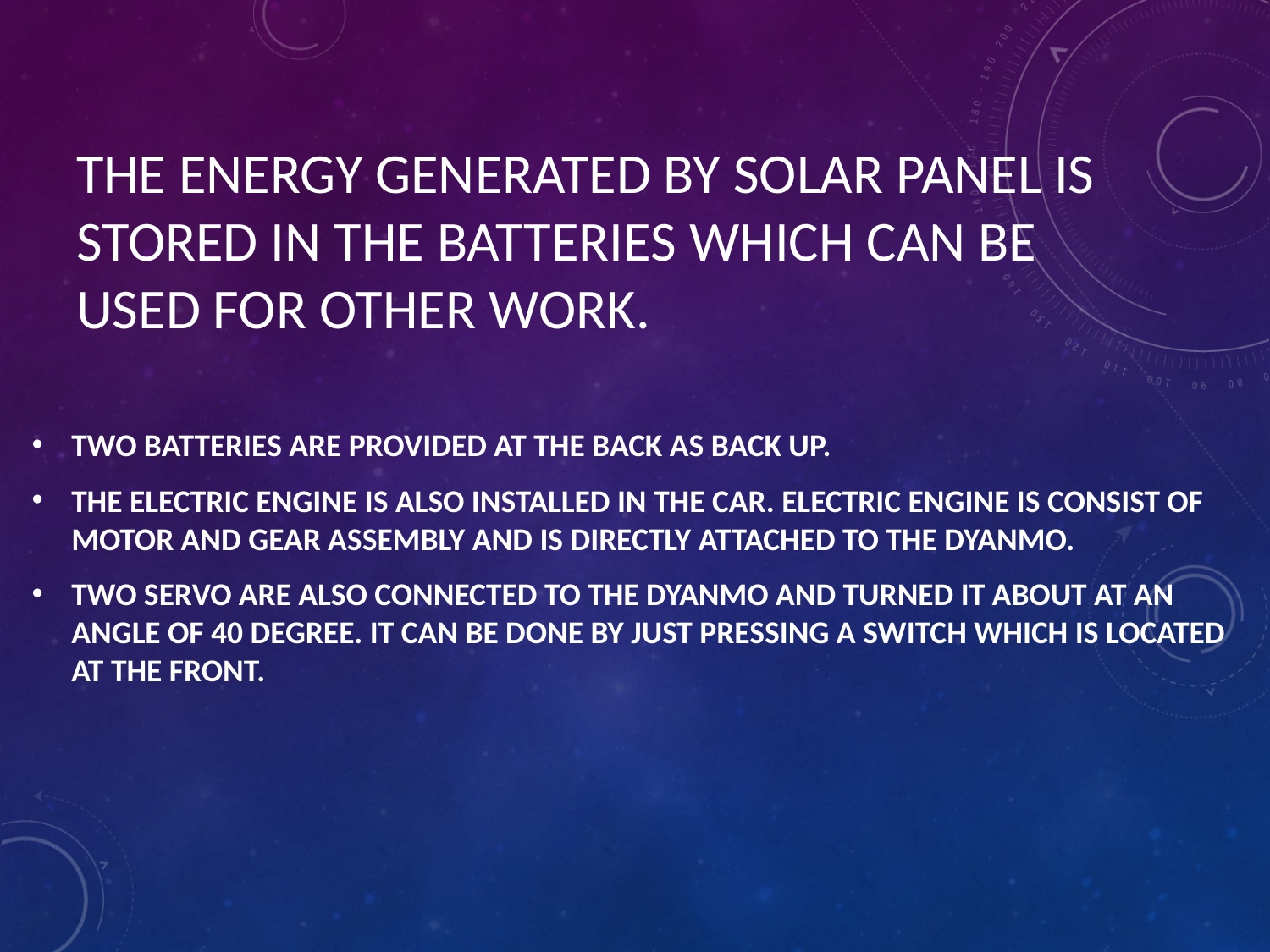

# THE ENERGY GENERATED BY SOLAR PANEL IS STORED IN THE BATTERIES WHICH CAN BE USED FOR OTHER WORK.
TWO BATTERIES ARE PROVIDED AT THE BACK AS BACK UP.
THE ELECTRIC ENGINE IS ALSO INSTALLED IN THE CAR. ELECTRIC ENGINE IS CONSIST OF MOTOR AND GEAR ASSEMBLY AND IS DIRECTLY ATTACHED TO THE DYANMO.
TWO SERVO ARE ALSO CONNECTED TO THE DYANMO AND TURNED IT ABOUT AT AN ANGLE OF 40 DEGREE. IT CAN BE DONE BY JUST PRESSING A SWITCH WHICH IS LOCATED AT THE FRONT.